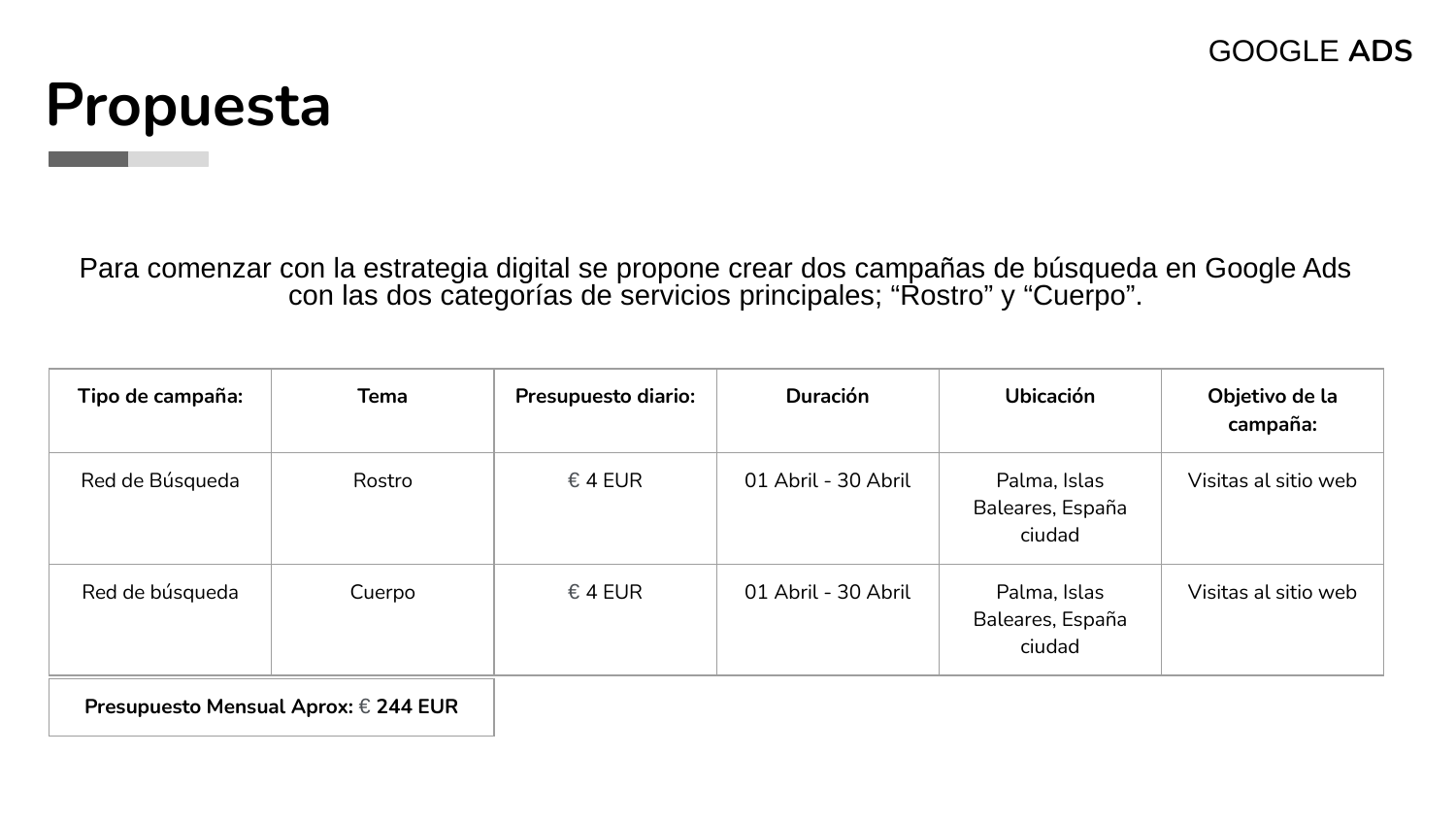

GOOGLE ADS
Propuesta

Para comenzar con la estrategia digital se propone crear dos campañas de búsqueda en Google Ads con las dos categorías de servicios principales; “Rostro” y “Cuerpo”.

| Tipo de campaña: | Tema | Presupuesto diario: | Duración | Ubicación | Objetivo de la campaña: |
| --- | --- | --- | --- | --- | --- |
| Red de Búsqueda | Rostro | € 4 EUR | 01 Abril - 30 Abril | Palma, Islas Baleares, España ciudad | Visitas al sitio web |
| Red de búsqueda | Cuerpo | € 4 EUR | 01 Abril - 30 Abril | Palma, Islas Baleares, España ciudad | Visitas al sitio web |
| Presupuesto Mensual Aprox: € 244 EUR |
| --- |